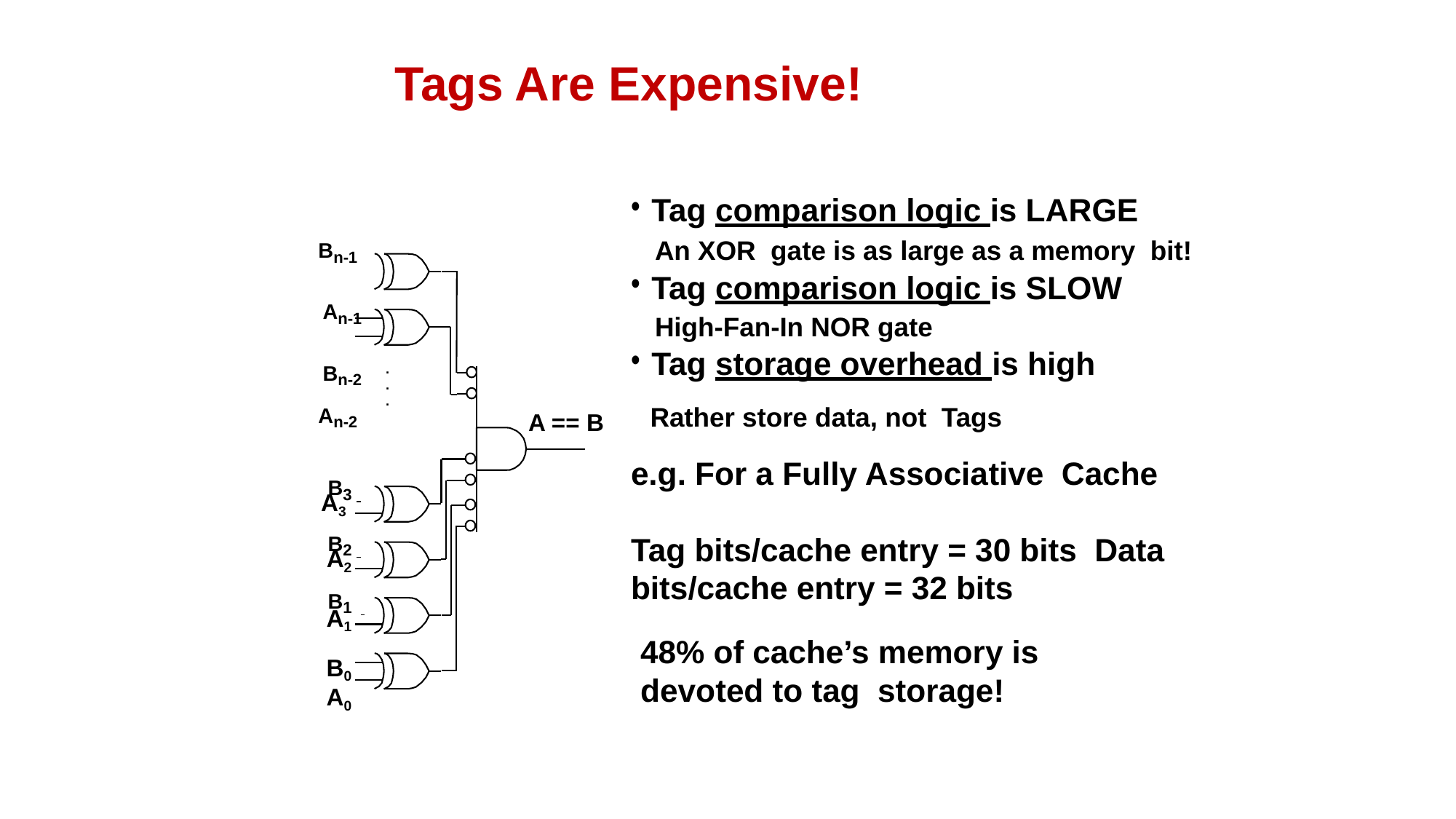

# Tags Are Expensive!
Tag comparison logic is LARGE
An XOR  gate is as large as a memory  bit!
Tag comparison logic is SLOW
High-Fan-In NOR gate
Tag storage overhead is high
Bn-1 	 An-1 	 Bn-2  An-2

.
.
.

Rather store data, not  Tags
A == B

e.g. For a Fully Associative  Cache

B3

A3

B2

Tag bits/cache entry = 30 bits  Data bits/cache entry = 32 bits

A2

B1

A1  B0
A0

48% of cache’s memory is  devoted to tag  storage!